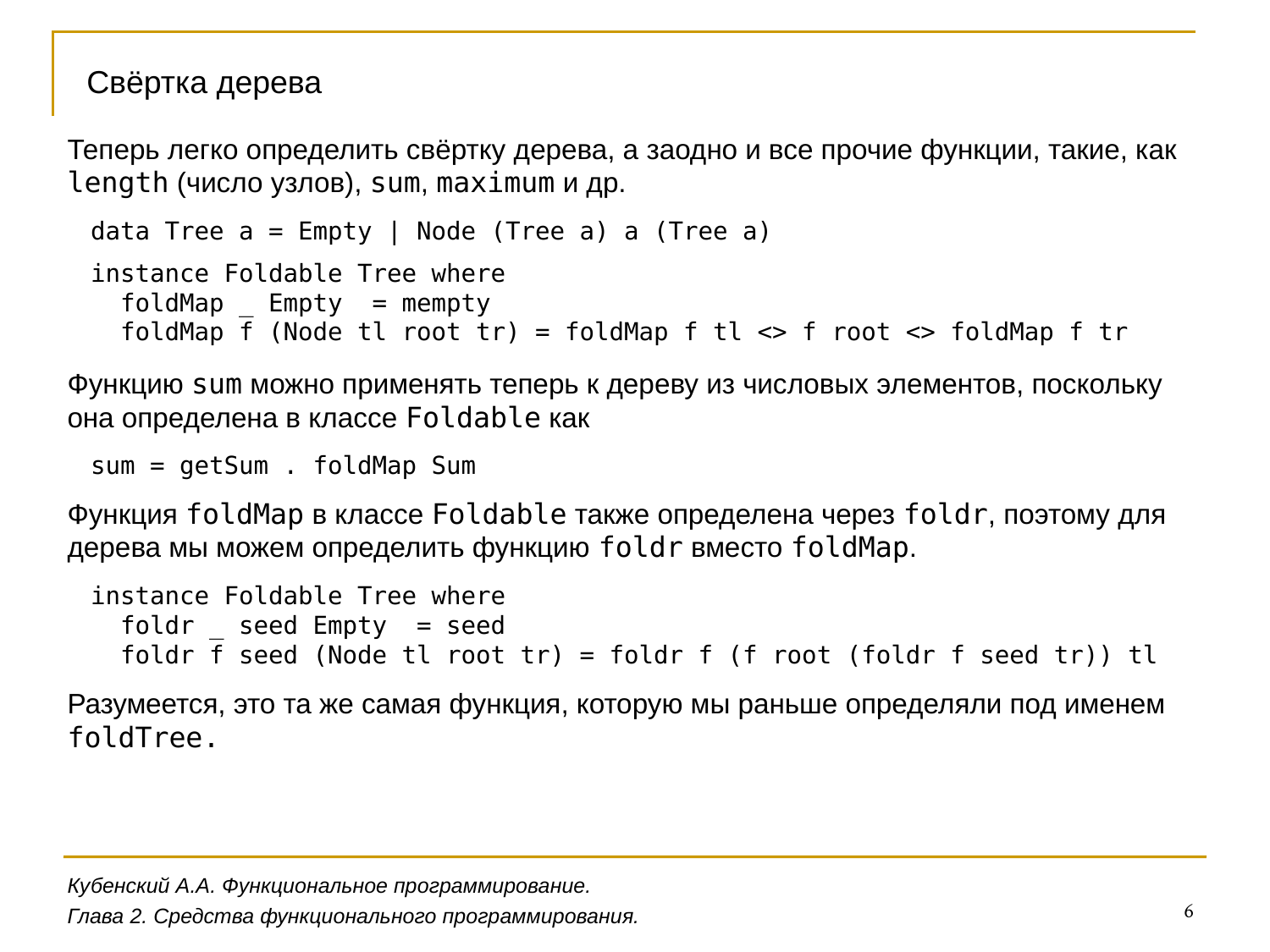

Свёртка дерева
Теперь легко определить свёртку дерева, а заодно и все прочие функции, такие, как length (число узлов), sum, maximum и др.
data Tree a = Empty | Node (Tree a) a (Tree a)
instance Foldable Tree where
  foldMap _ Empty  = mempty
  foldMap f (Node tl root tr) = foldMap f tl <> f root <> foldMap f tr
Функцию sum можно применять теперь к дереву из числовых элементов, поскольку она определена в классе Foldable как
sum = getSum . foldMap Sum
Функция foldMap в классе Foldable также определена через foldr, поэтому для дерева мы можем определить функцию foldr вместо foldMap.
instance Foldable Tree where
  foldr _ seed Empty  = seed
  foldr f seed (Node tl root tr) = foldr f (f root (foldr f seed tr)) tl
Разумеется, это та же самая функция, которую мы раньше определяли под именем foldTree.
Кубенский А.А. Функциональное программирование.
6
Глава 2. Средства функционального программирования.